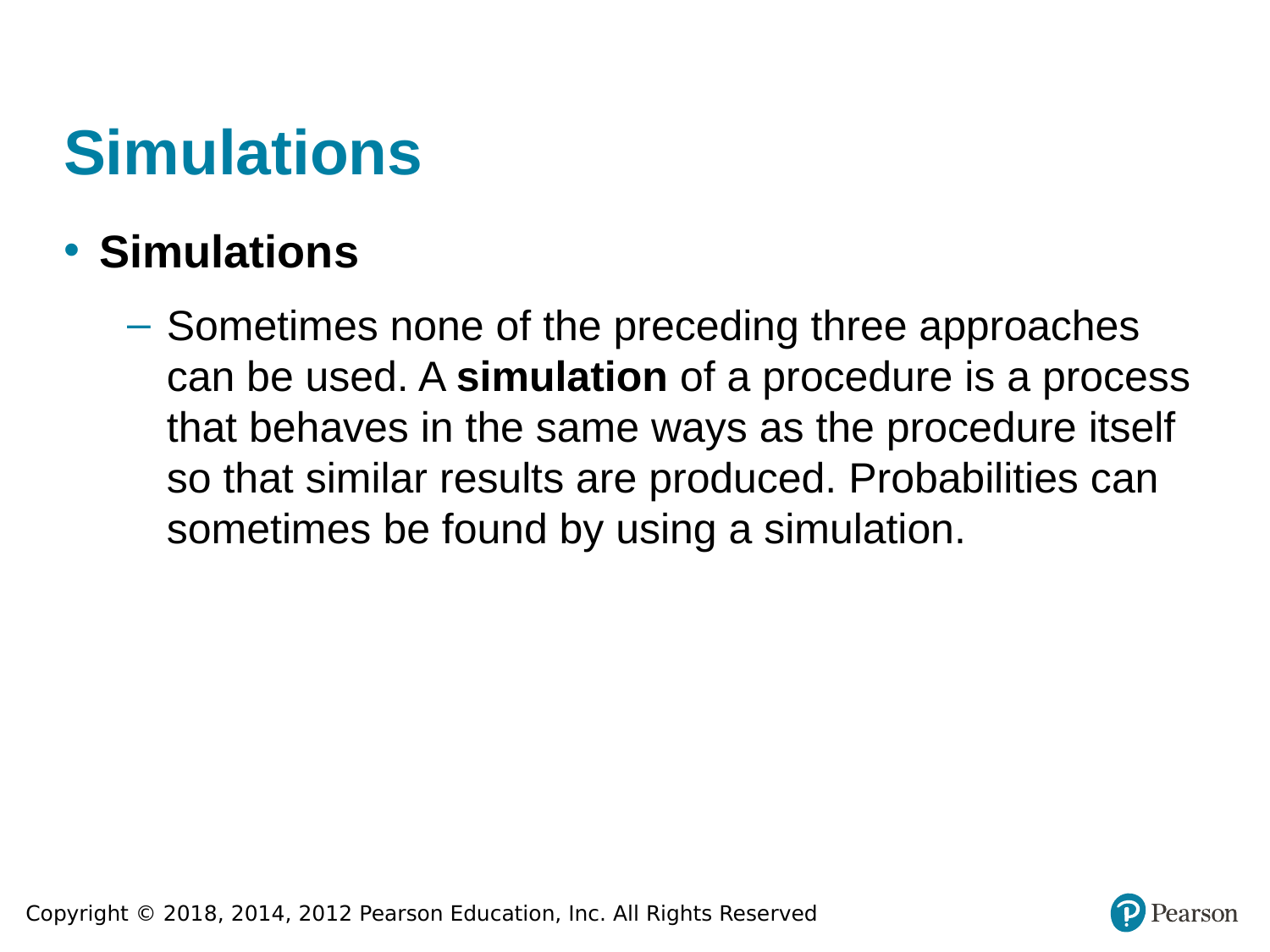

# Simulations
Simulations
Sometimes none of the preceding three approaches can be used. A simulation of a procedure is a process that behaves in the same ways as the procedure itself so that similar results are produced. Probabilities can sometimes be found by using a simulation.